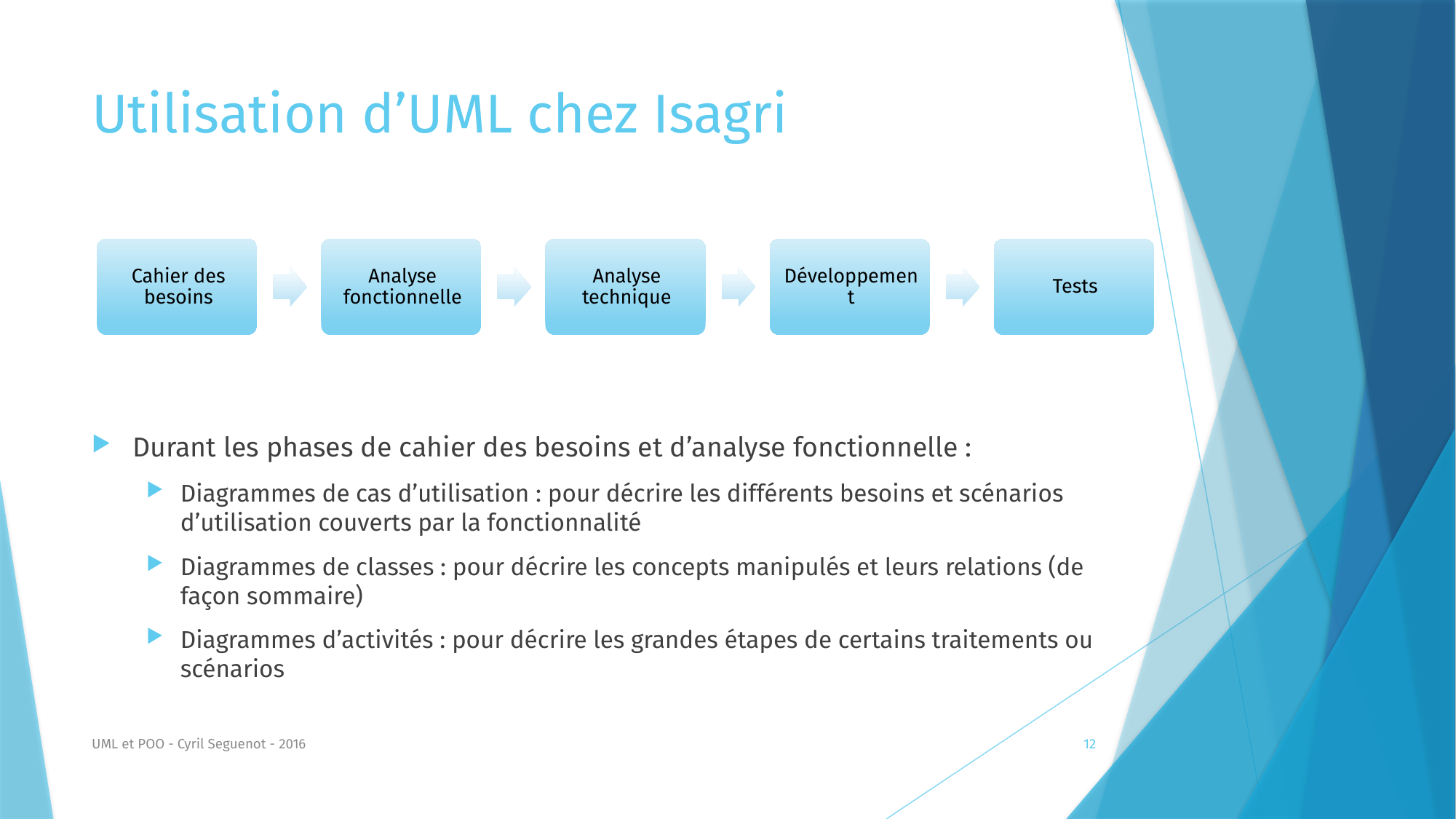

# Utilisation d’UML chez Isagri
Cahier des besoins

Analyse fonctionnelle

Analyse technique

Développement

Tests
Durant les phases de cahier des besoins et d’analyse fonctionnelle :
Diagrammes de cas d’utilisation : pour décrire les différents besoins et scénarios d’utilisation couverts par la fonctionnalité
Diagrammes de classes : pour décrire les concepts manipulés et leurs relations (de façon sommaire)
Diagrammes d’activités : pour décrire les grandes étapes de certains traitements ou scénarios
UML et POO - Cyril Seguenot - 2016
12